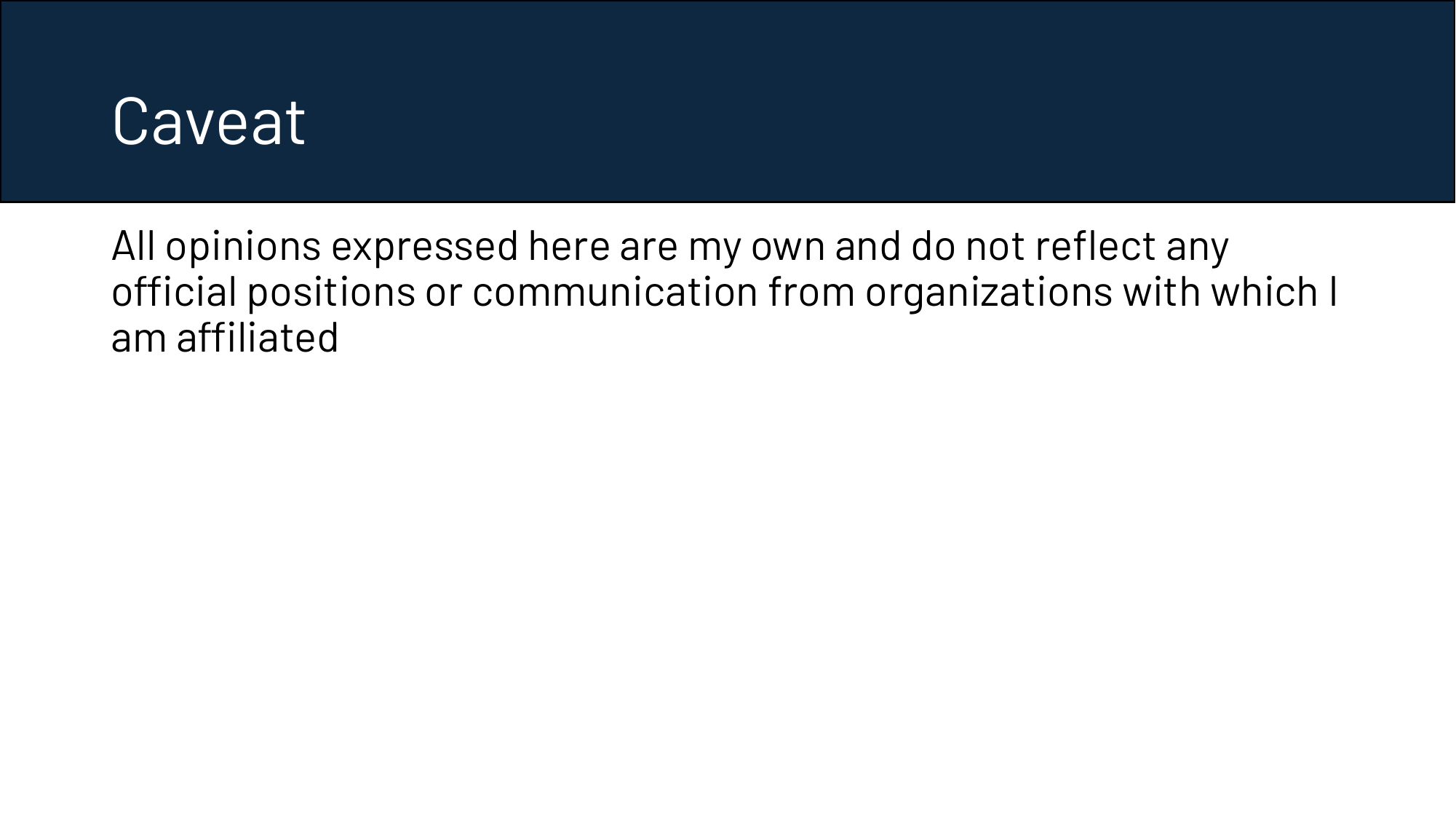

# Caveat
All opinions expressed here are my own and do not reflect any official positions or communication from organizations with which I am affiliated